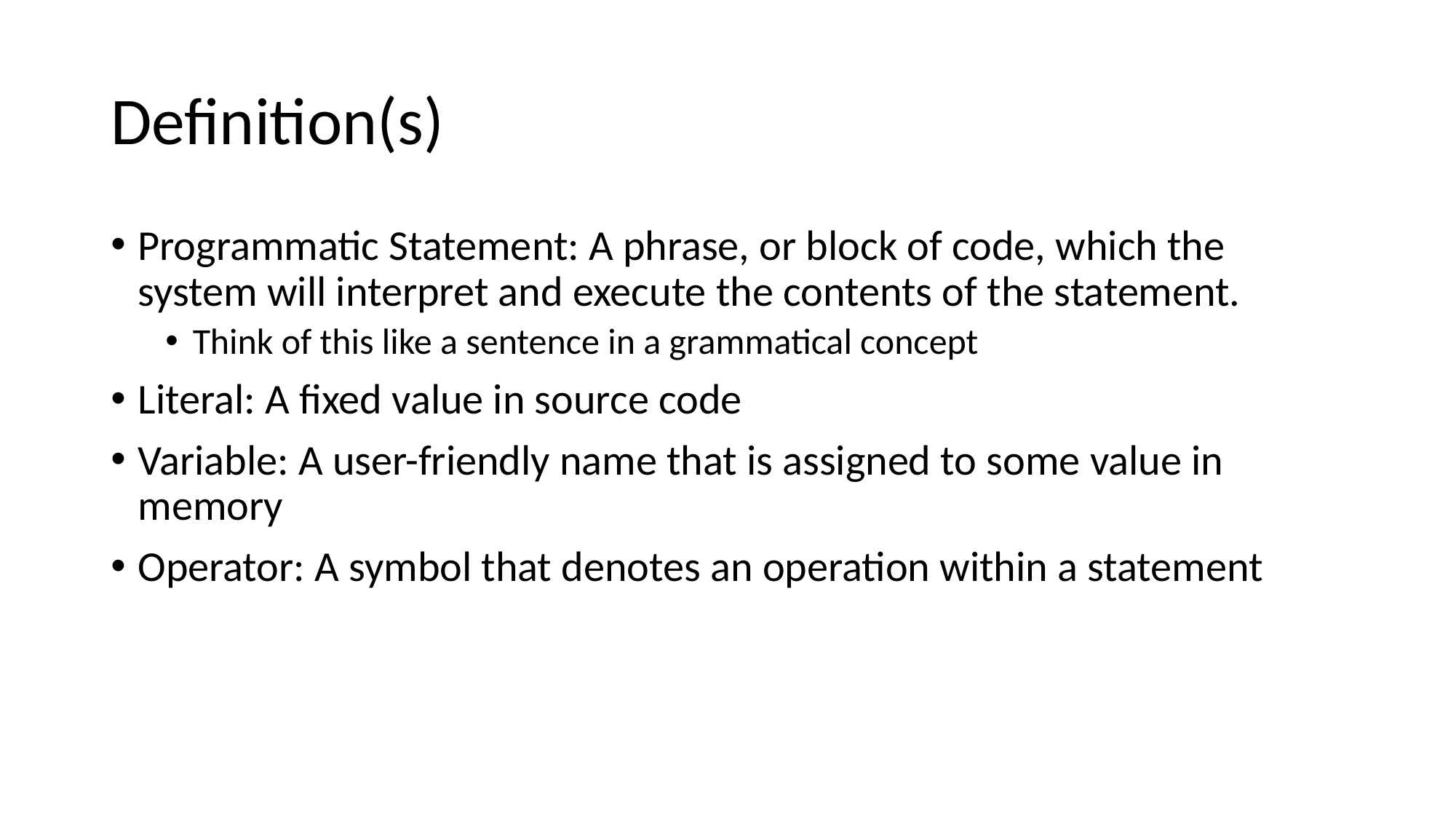

Definition(s)
Programmatic Statement: A phrase, or block of code, which the system will interpret and execute the contents of the statement.
Think of this like a sentence in a grammatical concept
Literal: A fixed value in source code
Variable: A user-friendly name that is assigned to some value in memory
Operator: A symbol that denotes an operation within a statement